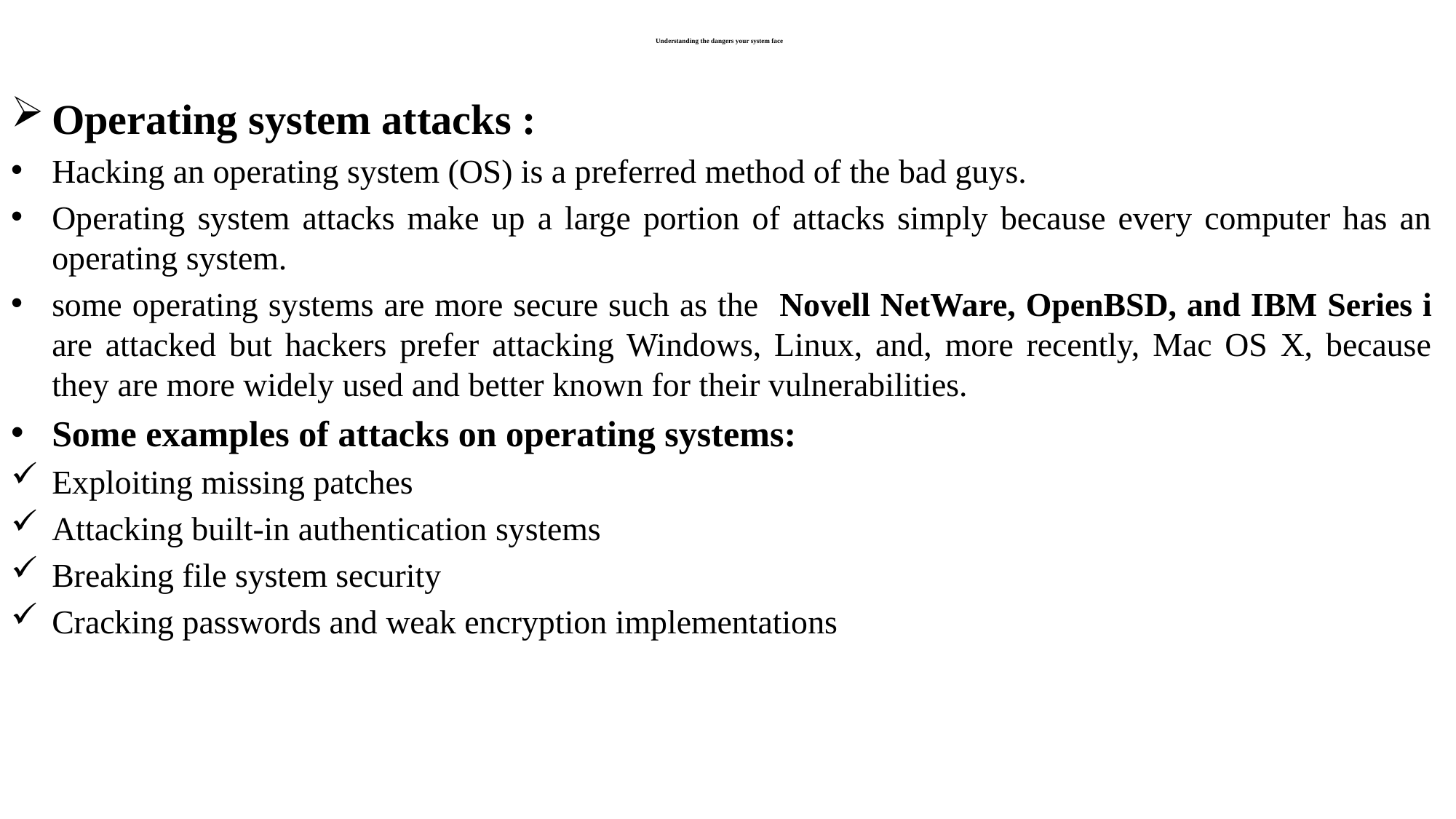

# Understanding the dangers your system face
Operating system attacks :
Hacking an operating system (OS) is a preferred method of the bad guys.
Operating system attacks make up a large portion of attacks simply because every computer has an operating system.
some operating systems are more secure such as the  Novell NetWare, OpenBSD, and IBM Series i are attacked but hackers prefer attacking Windows, Linux, and, more recently, Mac OS X, because they are more widely used and better known for their vulnerabilities.
Some examples of attacks on operating systems:
Exploiting missing patches
Attacking built-in authentication systems
Breaking file system security
Cracking passwords and weak encryption implementations